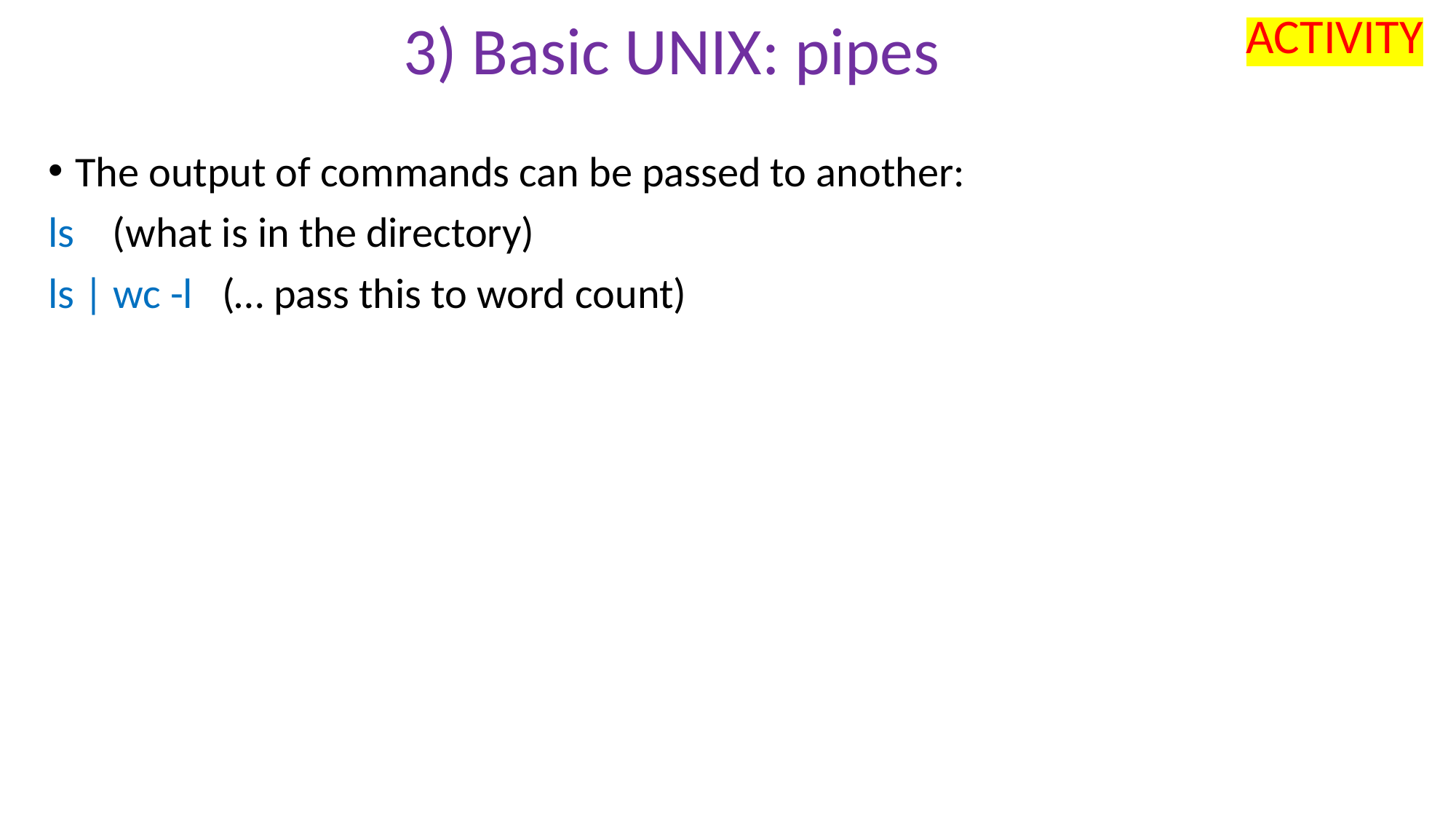

ACTIVITY
# 3) Basic UNIX: pipes

The output of commands can be passed to another:
ls    (what is in the directory)
ls | wc -l   (… pass this to word count)